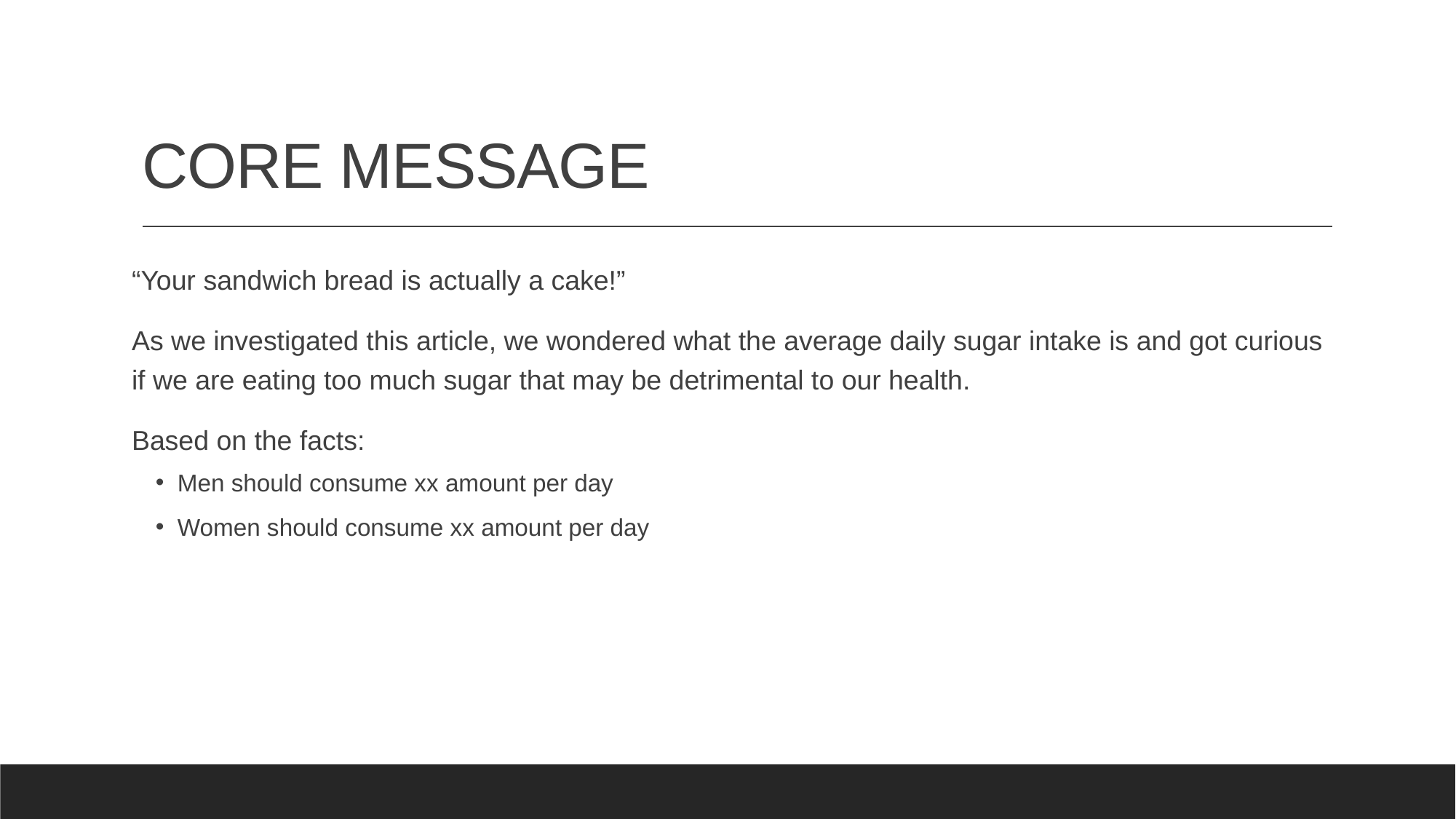

# CORE MESSAGE
“Your sandwich bread is actually a cake!”
As we investigated this article, we wondered what the average daily sugar intake is and got curious if we are eating too much sugar that may be detrimental to our health.
Based on the facts:
Men should consume xx amount per day
Women should consume xx amount per day